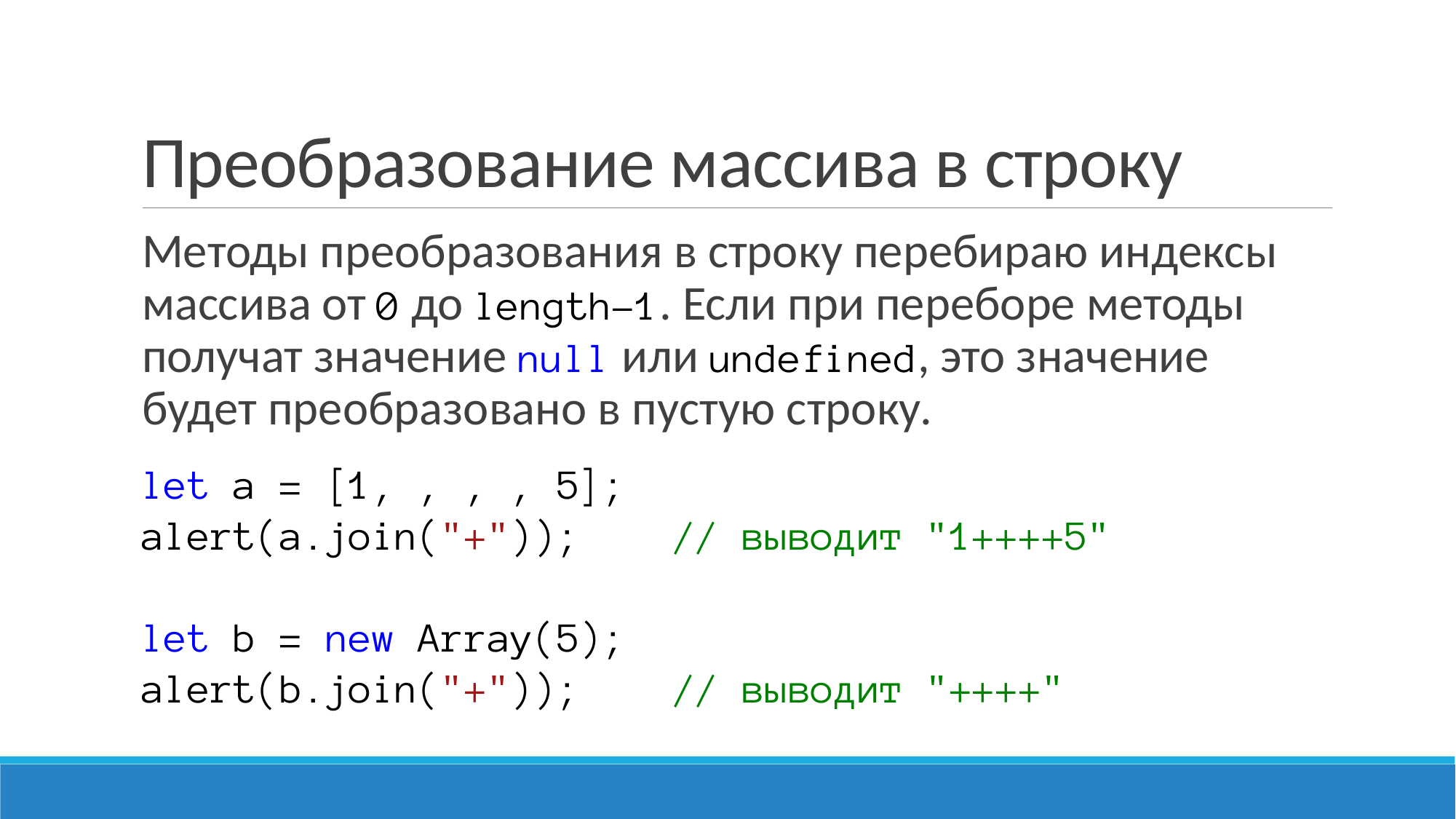

# Преобразование массива в строку
Методы преобразования в строку перебираю индексы массива от 0 до length-1. Если при переборе методы получат значение null или undefined, это значение будет преобразовано в пустую строку.
let a = [1, , , , 5];
alert(a.join("+"));    // выводит "1++++5"

let b = new Array(5);
alert(b.join("+"));    // выводит "++++"